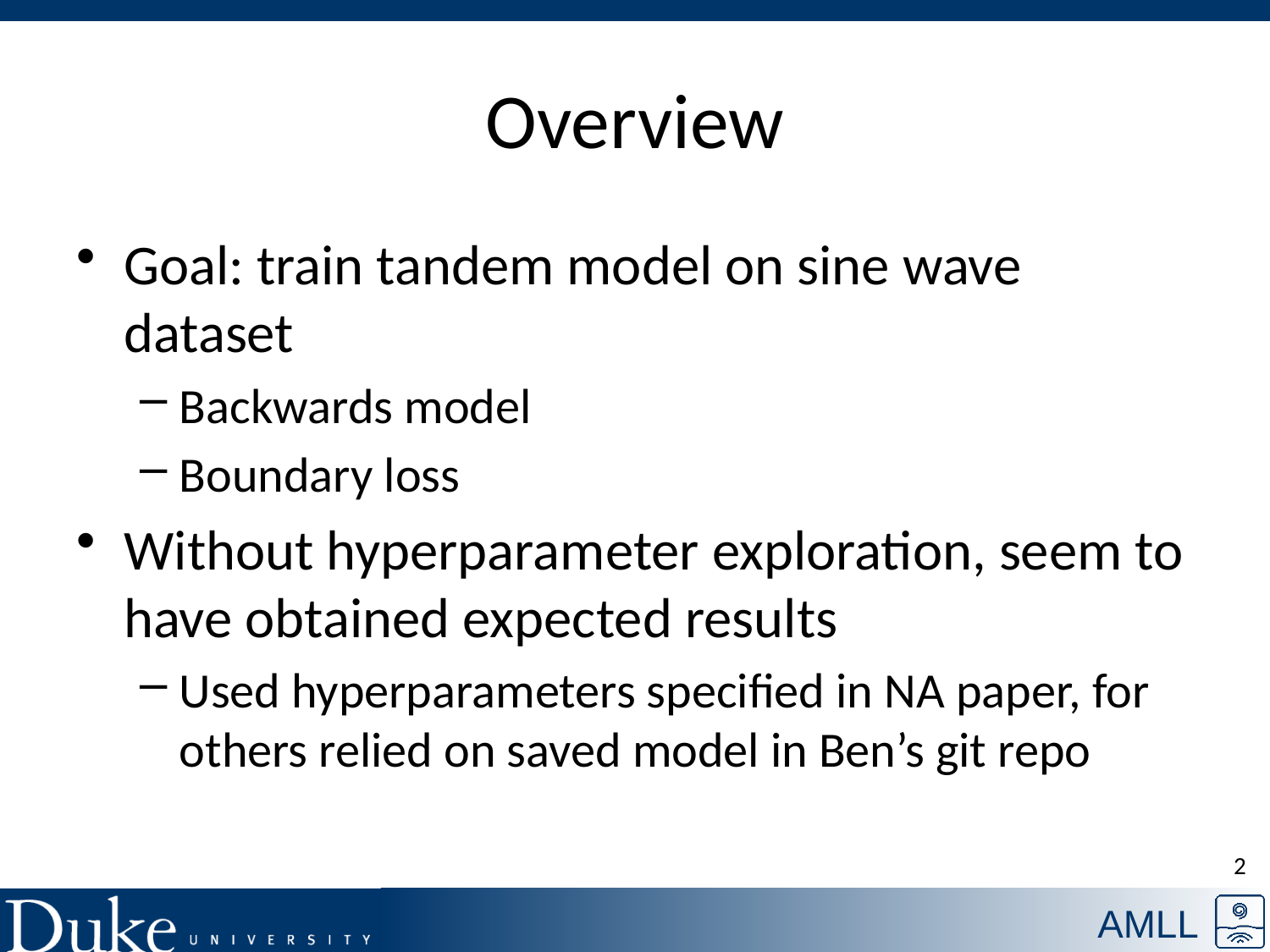

# Overview
Goal: train tandem model on sine wave dataset
Backwards model
Boundary loss
Without hyperparameter exploration, seem to have obtained expected results
Used hyperparameters specified in NA paper, for others relied on saved model in Ben’s git repo
2